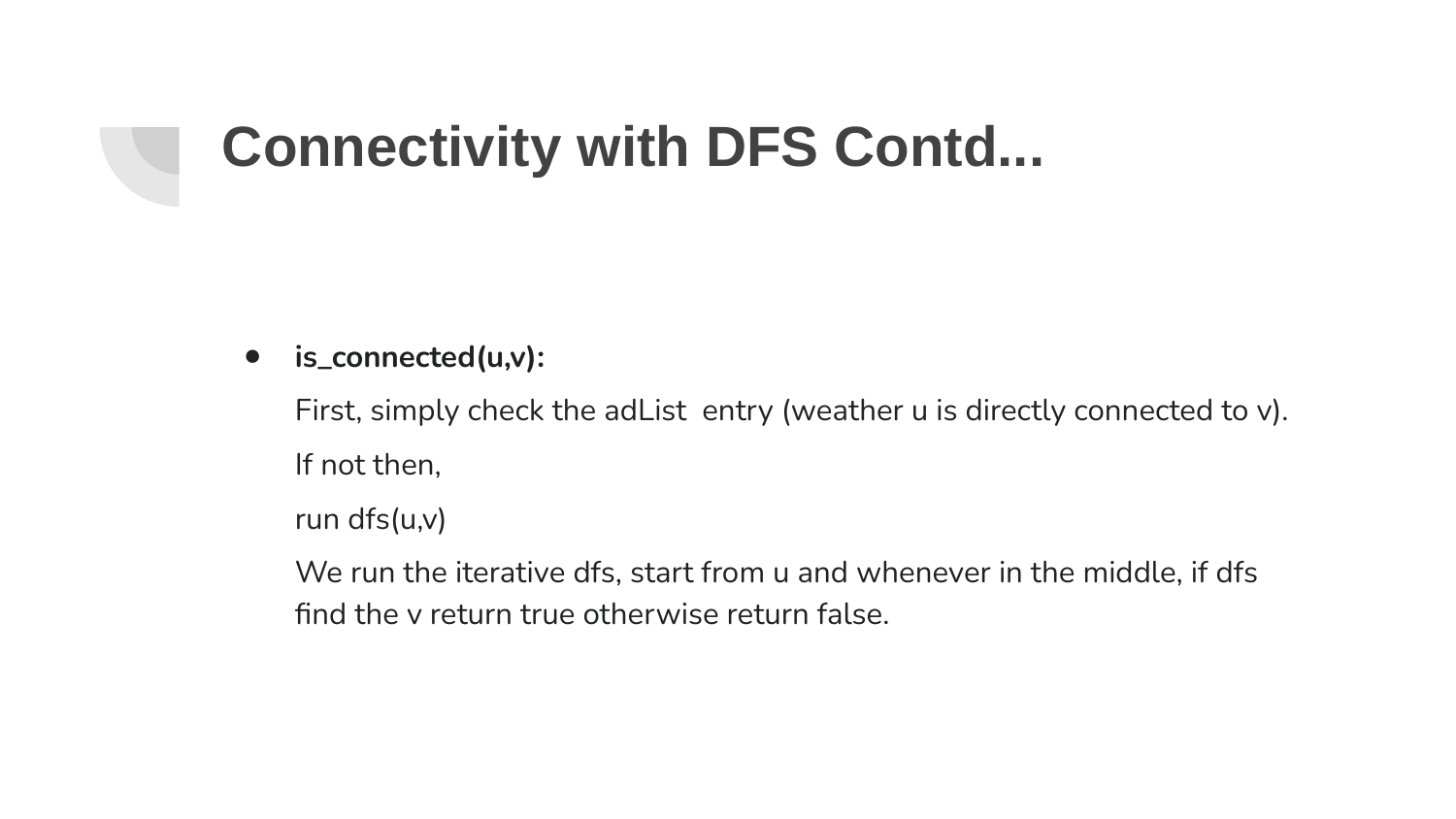

# Connectivity with DFS Contd...
is_connected(u,v):
First, simply check the adList  entry (weather u is directly connected to v).
If not then,
run dfs(u,v)
We run the iterative dfs, start from u and whenever in the middle, if dfs find the v return true otherwise return false.